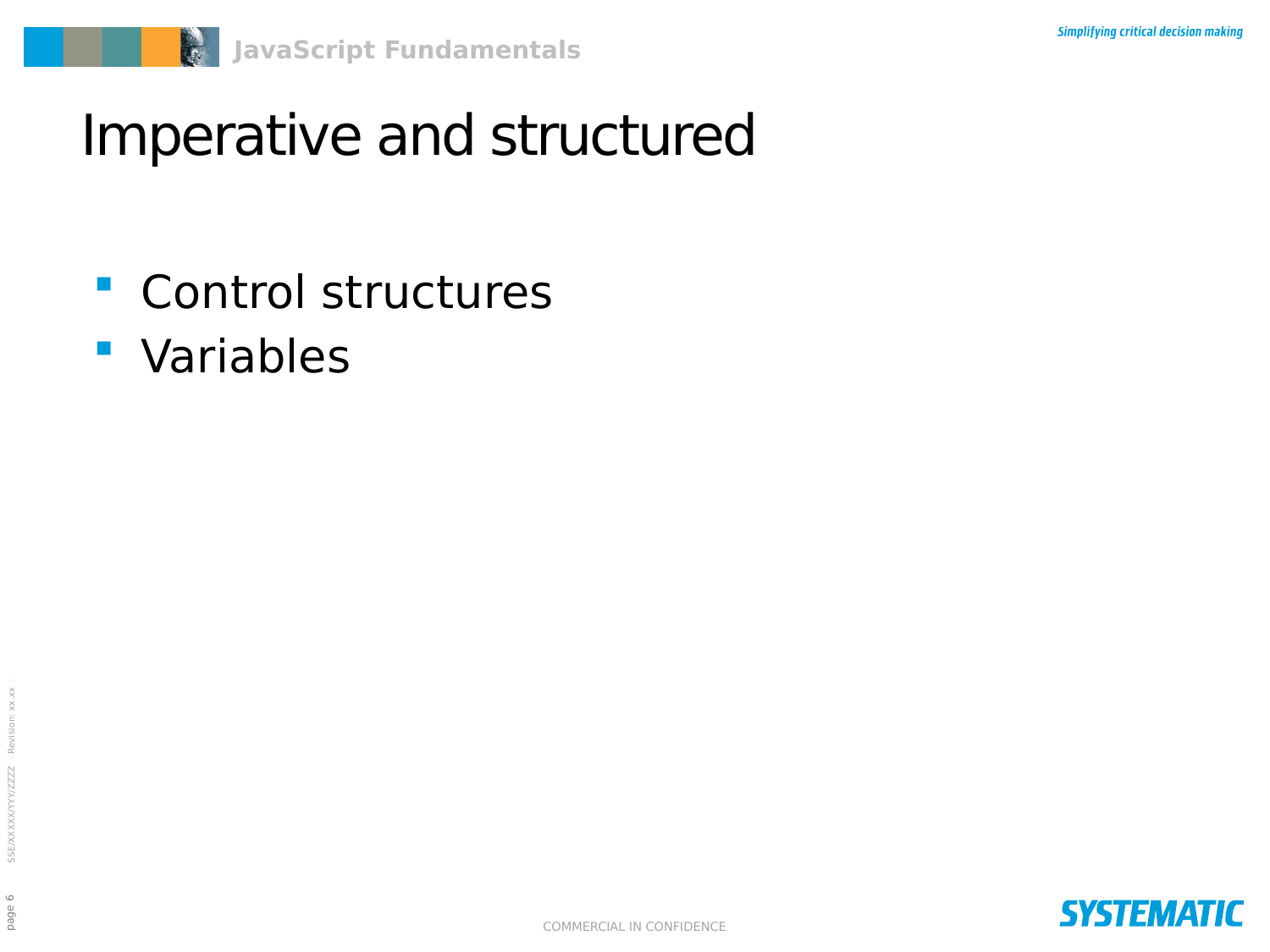

# Imperative and structured

Control structures
Variables